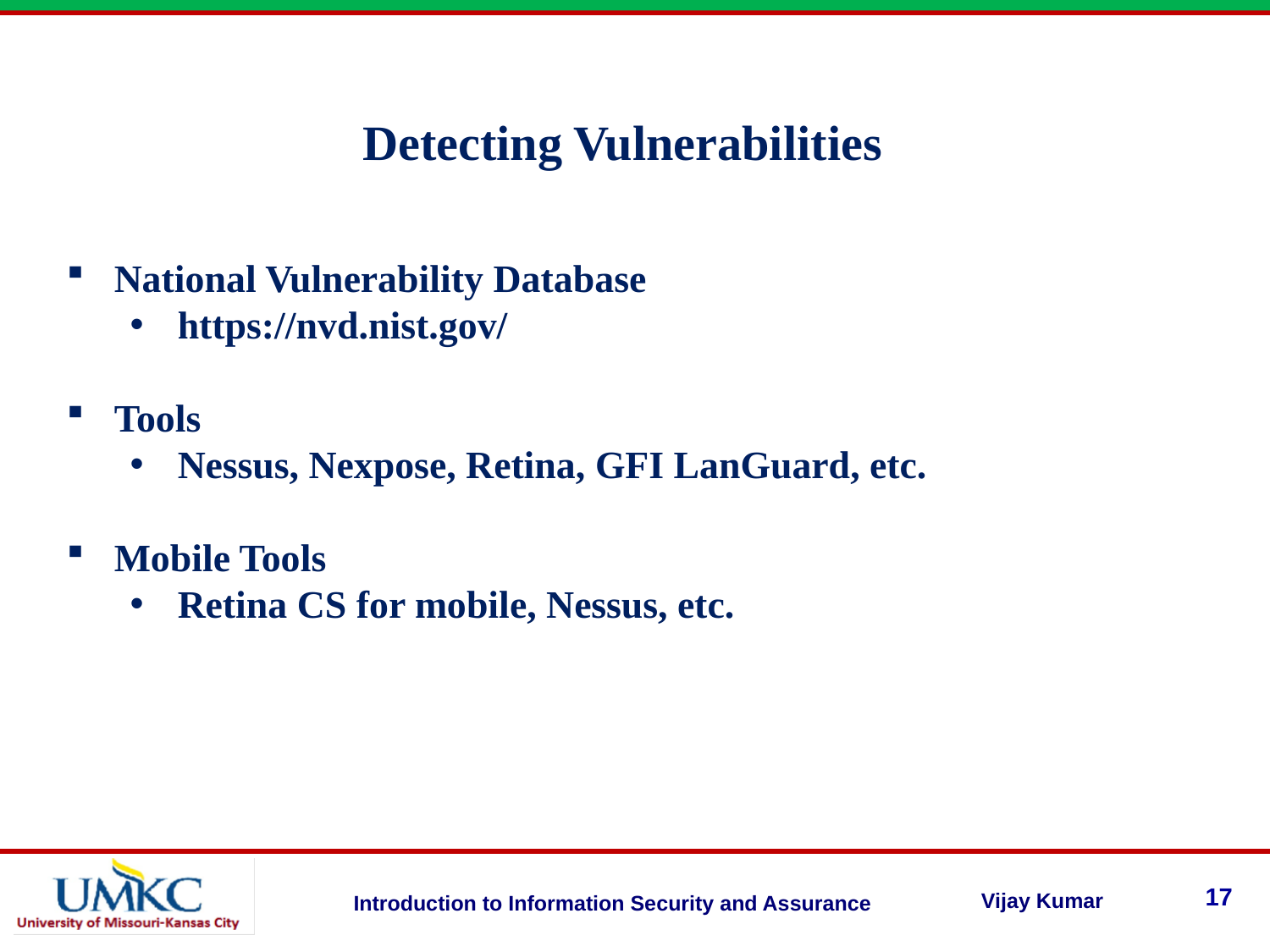

Detecting Vulnerabilities

National Vulnerability Database
https://nvd.nist.gov/

Tools
Nessus, Nexpose, Retina, GFI LanGuard, etc.

Mobile Tools
Retina CS for mobile, Nessus, etc.

17